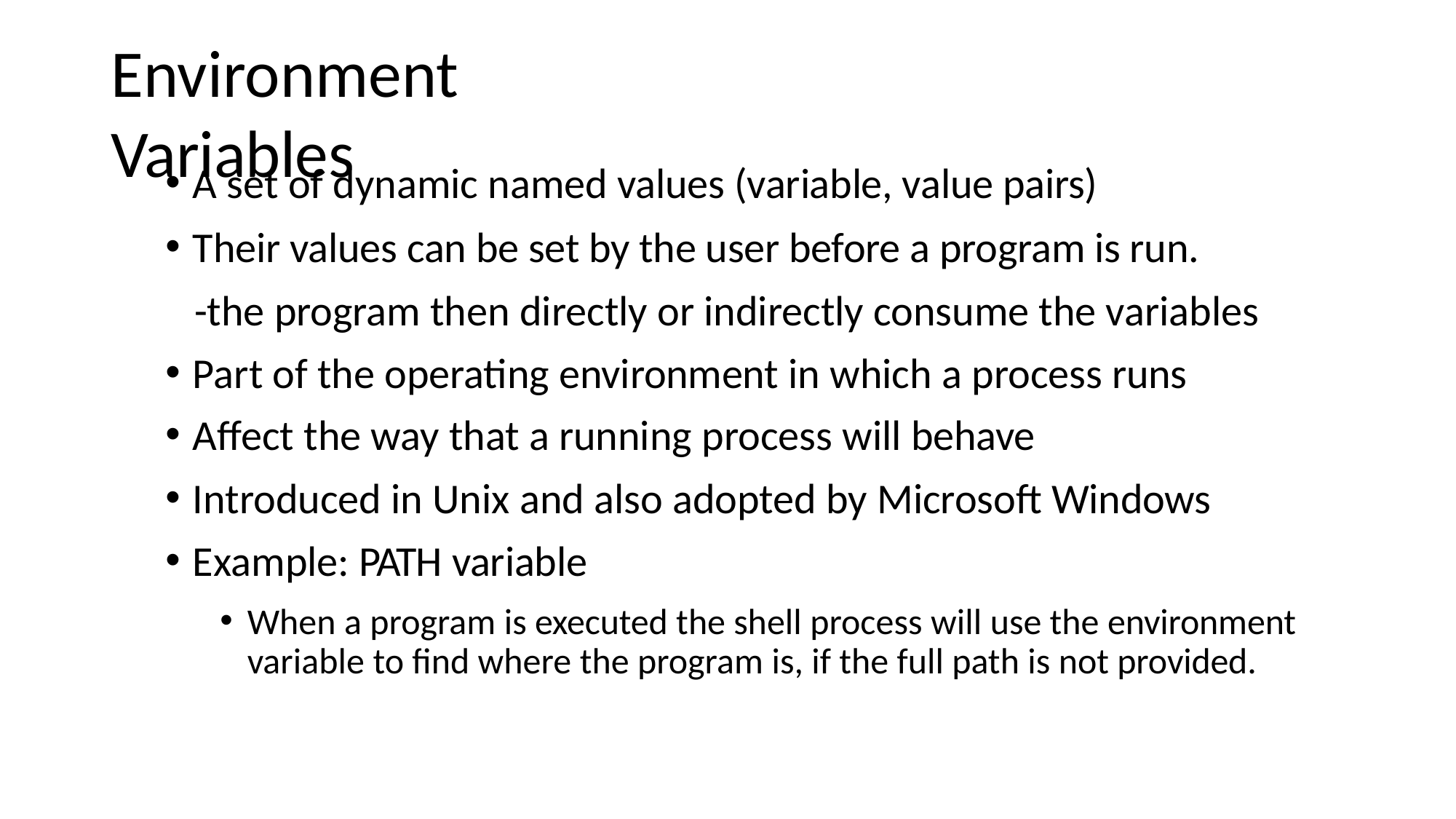

# Environment Variables
A set of dynamic named values (variable, value pairs)
Their values can be set by the user before a program is run.
	-the program then directly or indirectly consume the variables
Part of the operating environment in which a process runs
Affect the way that a running process will behave
Introduced in Unix and also adopted by Microsoft Windows
Example: PATH variable
When a program is executed the shell process will use the environment variable to find where the program is, if the full path is not provided.